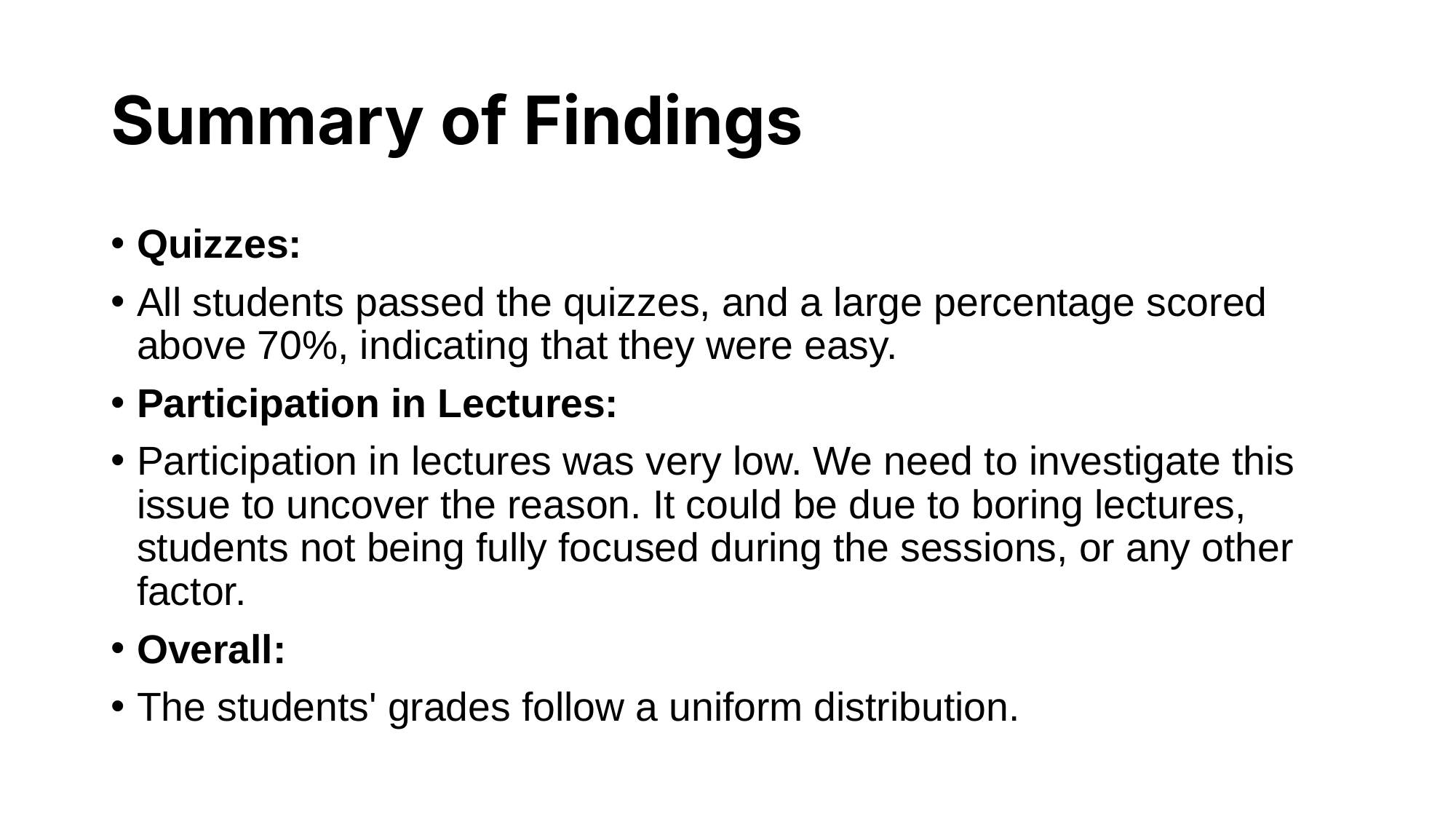

# Summary of Findings
Quizzes:
All students passed the quizzes, and a large percentage scored above 70%, indicating that they were easy.
Participation in Lectures:
Participation in lectures was very low. We need to investigate this issue to uncover the reason. It could be due to boring lectures, students not being fully focused during the sessions, or any other factor.
Overall:
The students' grades follow a uniform distribution.